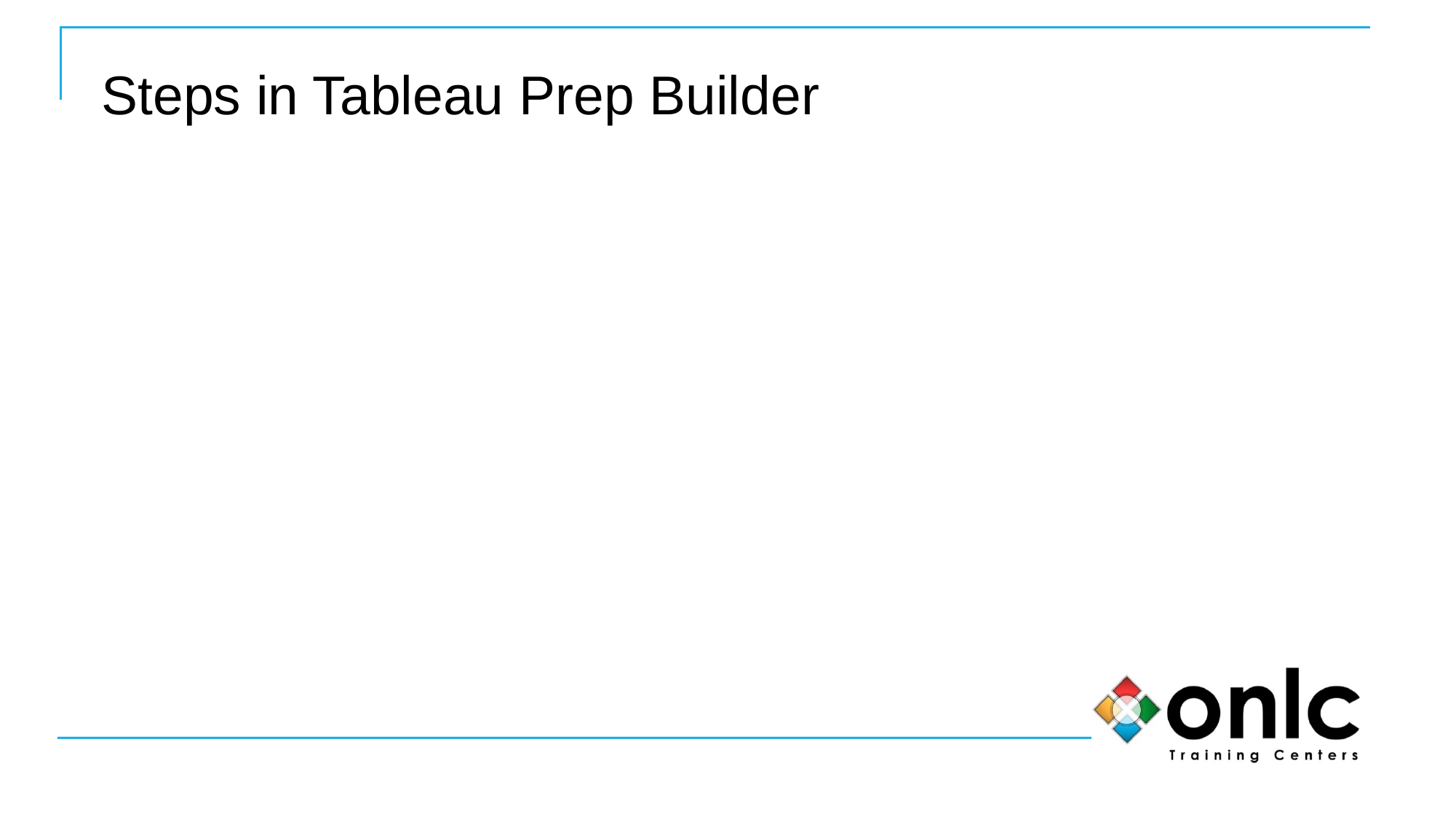

16
# Steps in Tableau Prep Builder